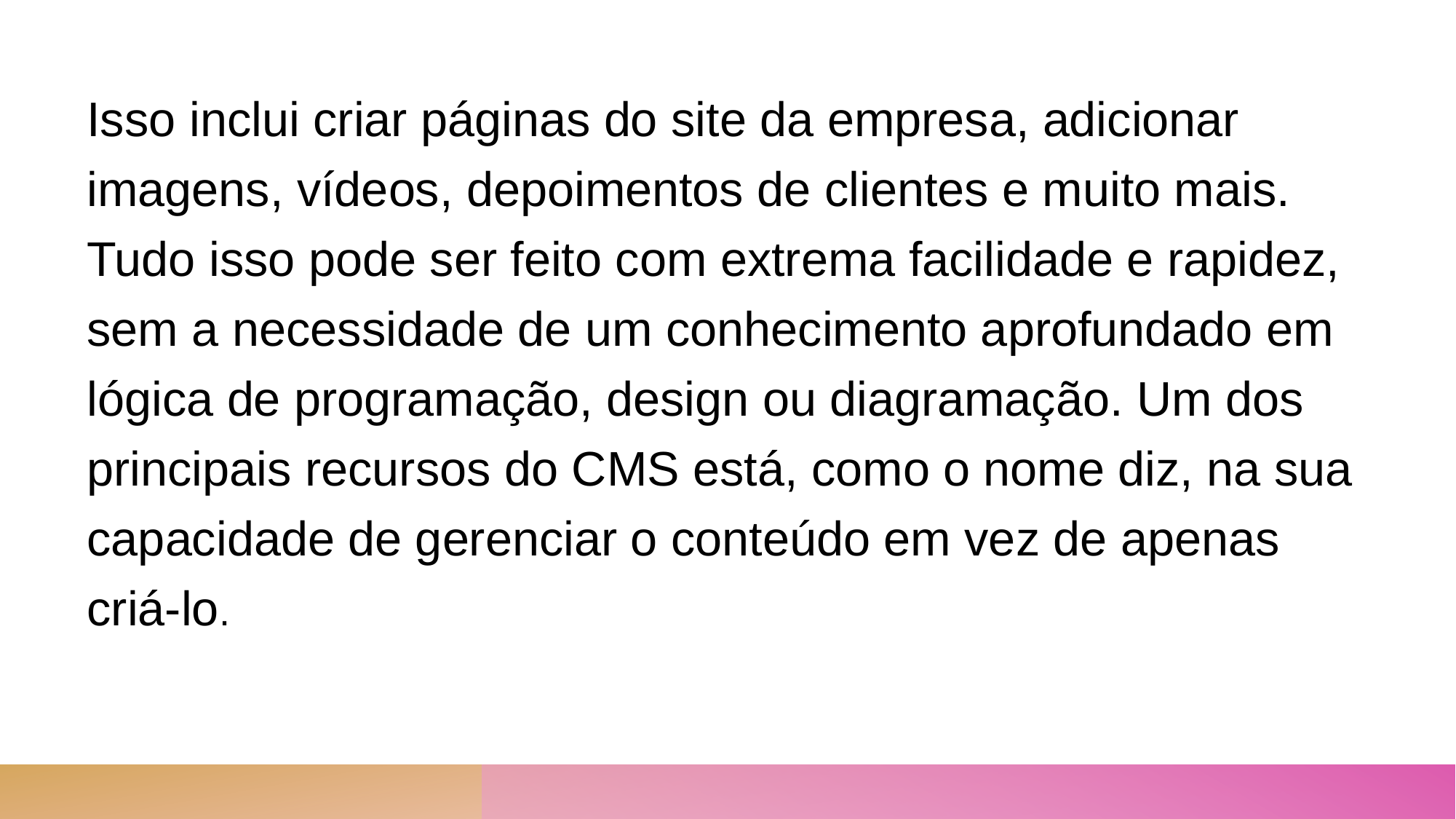

Isso inclui criar páginas do site da empresa, adicionar imagens, vídeos, depoimentos de clientes e muito mais. Tudo isso pode ser feito com extrema facilidade e rapidez, sem a necessidade de um conhecimento aprofundado em lógica de programação, design ou diagramação. Um dos principais recursos do CMS está, como o nome diz, na sua capacidade de gerenciar o conteúdo em vez de apenas criá-lo.